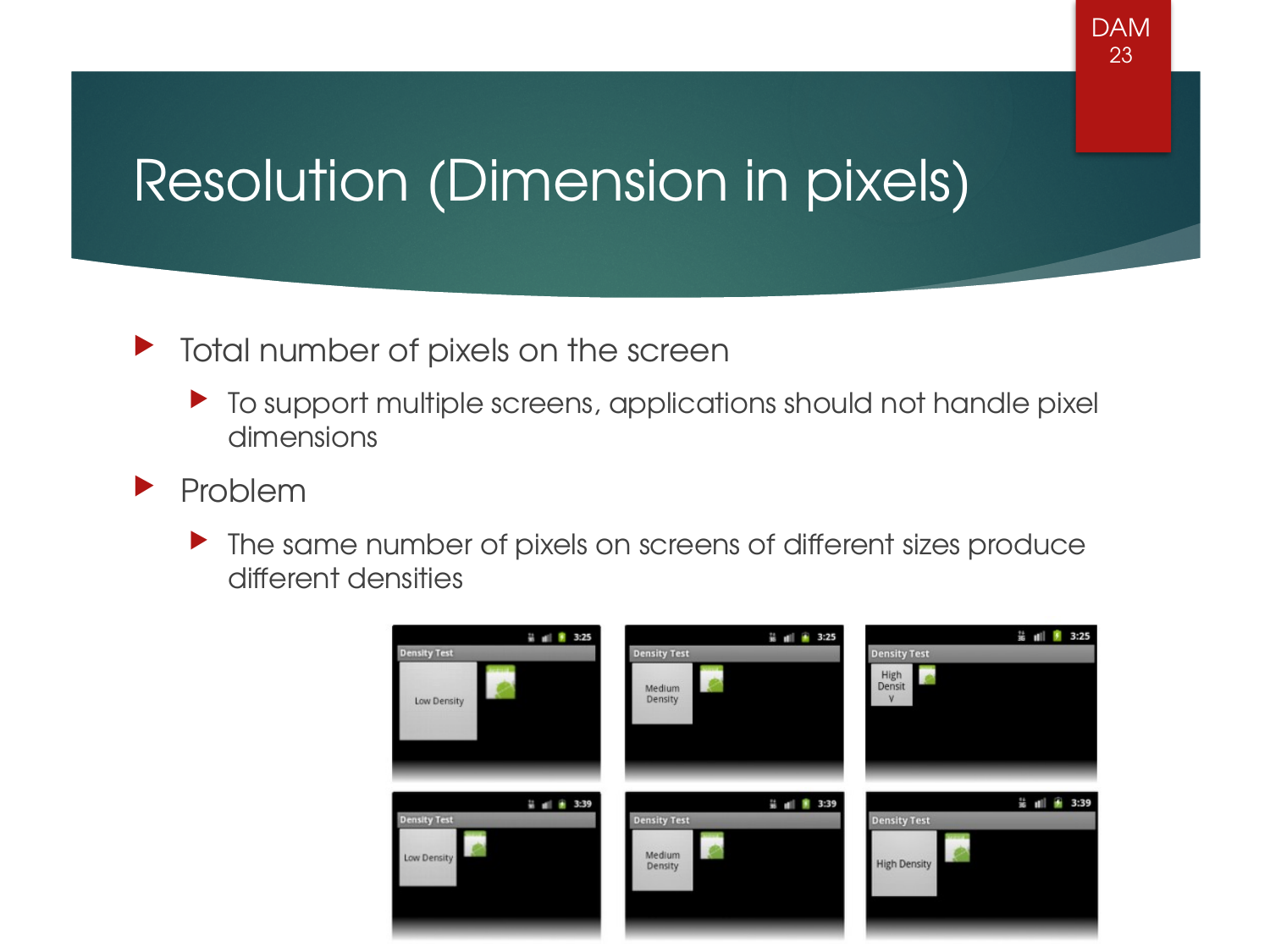

DAM
23
# Resolution (Dimension in pixels)
Total number of pixels on the screen
To support multiple screens, applications should not handle pixel  dimensions
Problem
The same number of pixels on screens of different sizes produce  different densities